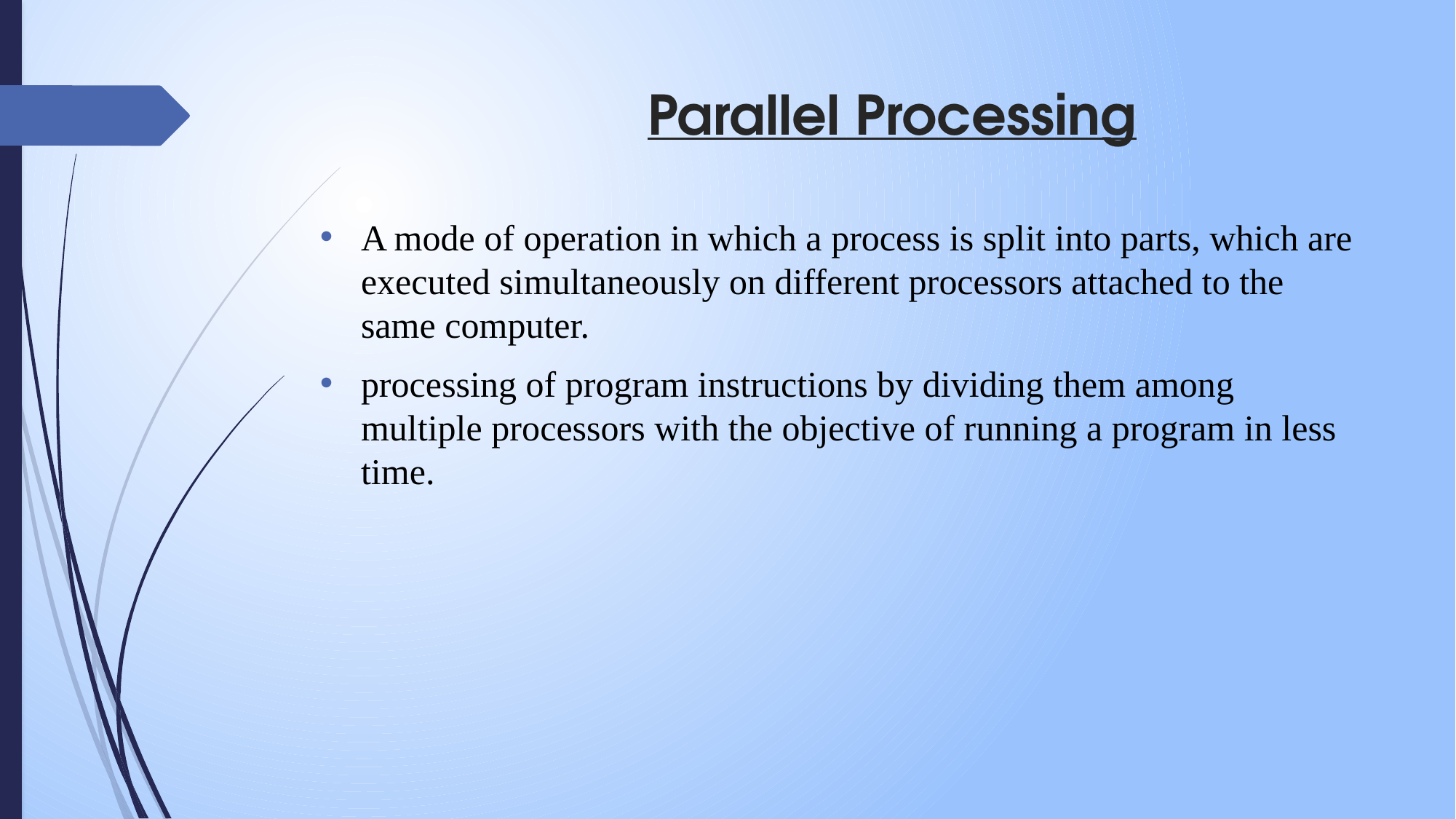

# Parallel Processing
A mode of operation in which a process is split into parts, which are executed simultaneously on different processors attached to the same computer.
processing of program instructions by dividing them among multiple processors with the objective of running a program in less time.